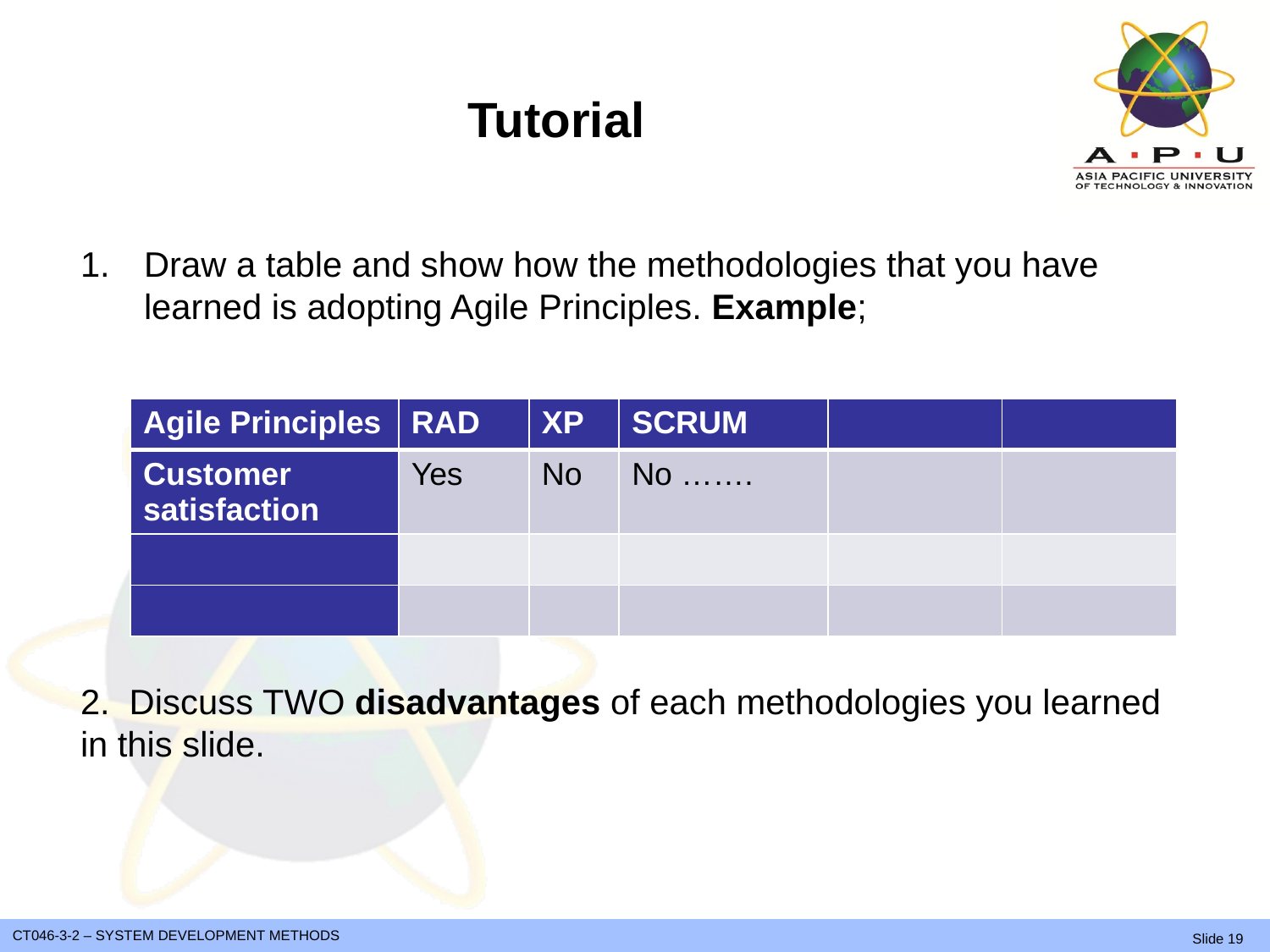

# Tutorial
Draw a table and show how the methodologies that you have learned is adopting Agile Principles. Example;

2.  Discuss TWO disadvantages of each methodologies you learned in this slide.
| Agile Principles | RAD | XP | SCRUM |  |  |
| --- | --- | --- | --- | --- | --- |
| Customer satisfaction | Yes | No | No ……. |  |  |
|  |  |  |  |  |  |
|  |  |  |  |  |  |